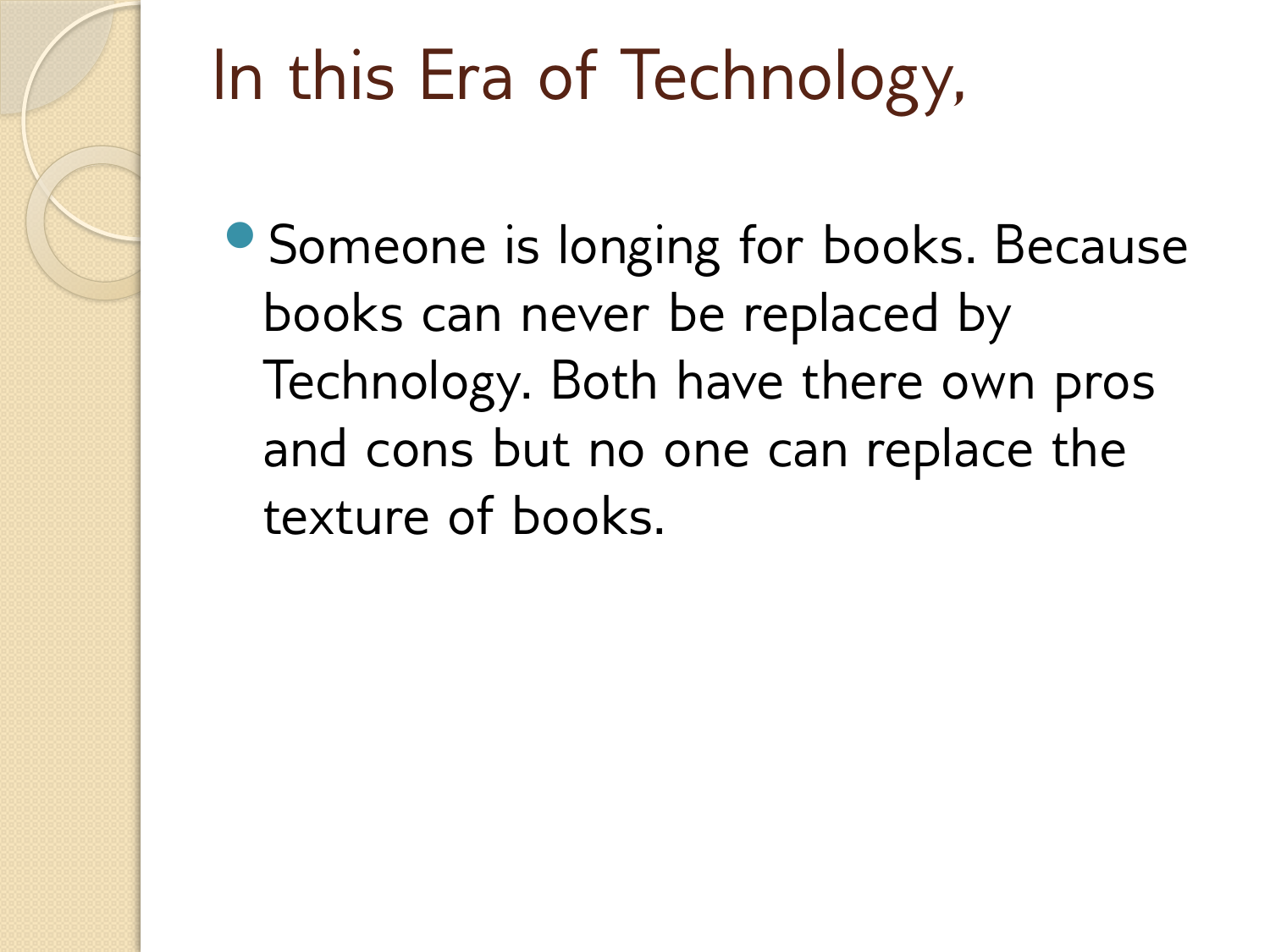

# In this Era of Technology,
Someone is longing for books. Because books can never be replaced by Technology. Both have there own pros and cons but no one can replace the texture of books.